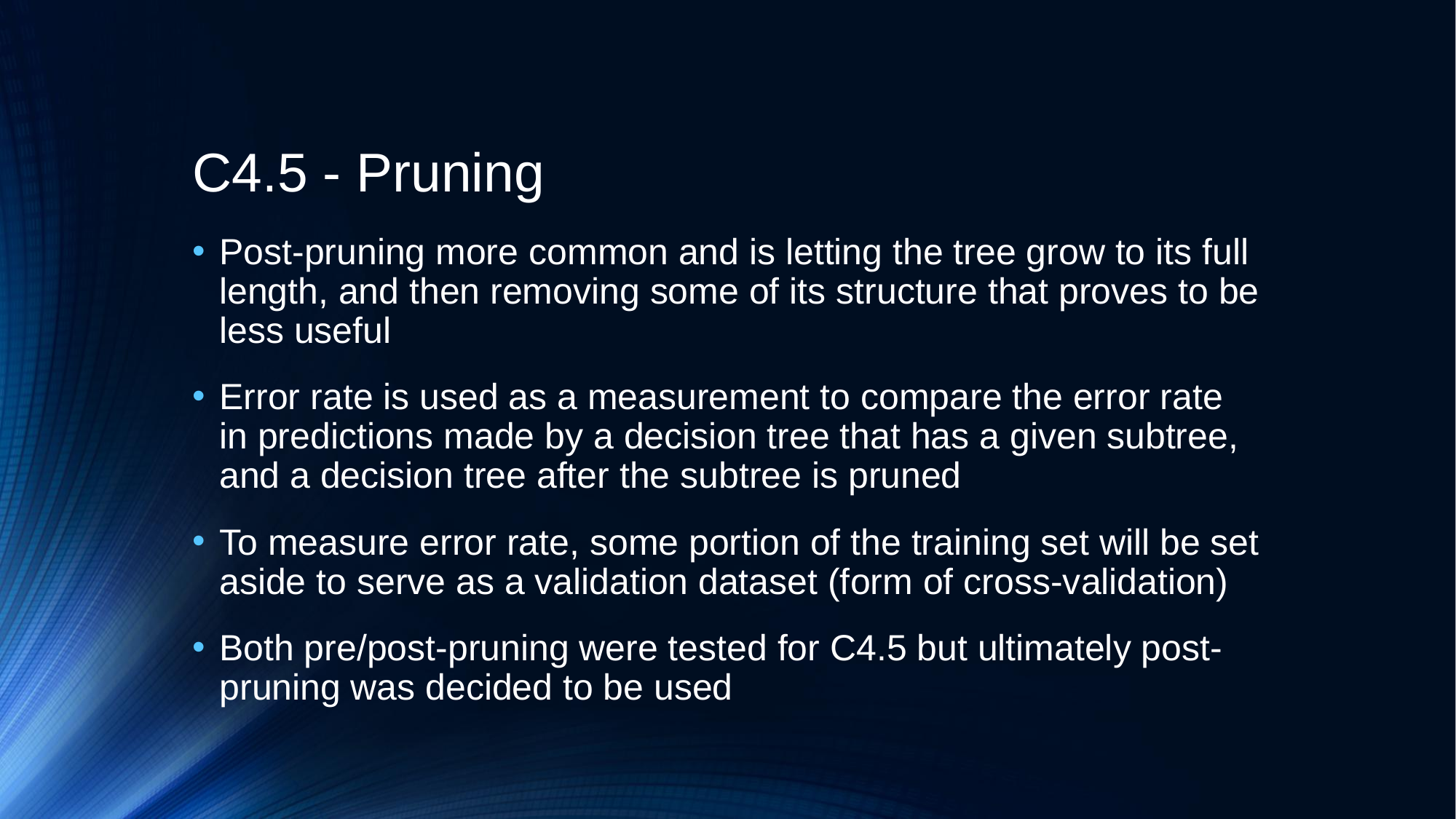

# C4.5 - Pruning
Post-pruning more common and is letting the tree grow to its full length, and then removing some of its structure that proves to be less useful
Error rate is used as a measurement to compare the error rate in predictions made by a decision tree that has a given subtree, and a decision tree after the subtree is pruned
To measure error rate, some portion of the training set will be set aside to serve as a validation dataset (form of cross-validation)
Both pre/post-pruning were tested for C4.5 but ultimately post-pruning was decided to be used